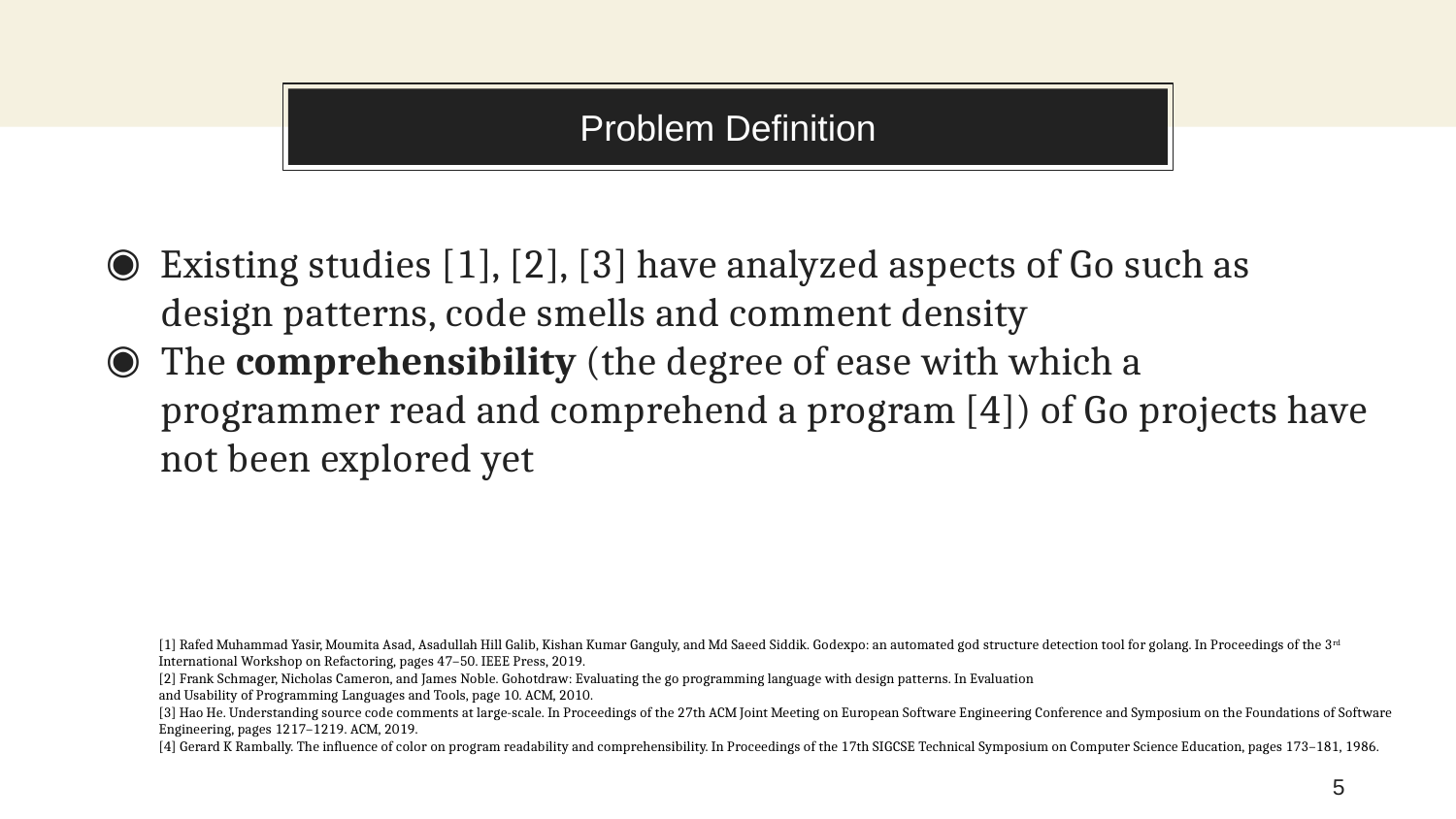

# Problem Definition
Existing studies [1], [2], [3] have analyzed aspects of Go such as design patterns, code smells and comment density
The comprehensibility (the degree of ease with which a programmer read and comprehend a program [4]) of Go projects have not been explored yet
[1] Rafed Muhammad Yasir, Moumita Asad, Asadullah Hill Galib, Kishan Kumar Ganguly, and Md Saeed Siddik. Godexpo: an automated god structure detection tool for golang. In Proceedings of the 3rd International Workshop on Refactoring, pages 47–50. IEEE Press, 2019.
[2] Frank Schmager, Nicholas Cameron, and James Noble. Gohotdraw: Evaluating the go programming language with design patterns. In Evaluation
and Usability of Programming Languages and Tools, page 10. ACM, 2010.
[3] Hao He. Understanding source code comments at large-scale. In Proceedings of the 27th ACM Joint Meeting on European Software Engineering Conference and Symposium on the Foundations of Software Engineering, pages 1217–1219. ACM, 2019.
[4] Gerard K Rambally. The influence of color on program readability and comprehensibility. In Proceedings of the 17th SIGCSE Technical Symposium on Computer Science Education, pages 173–181, 1986.
5